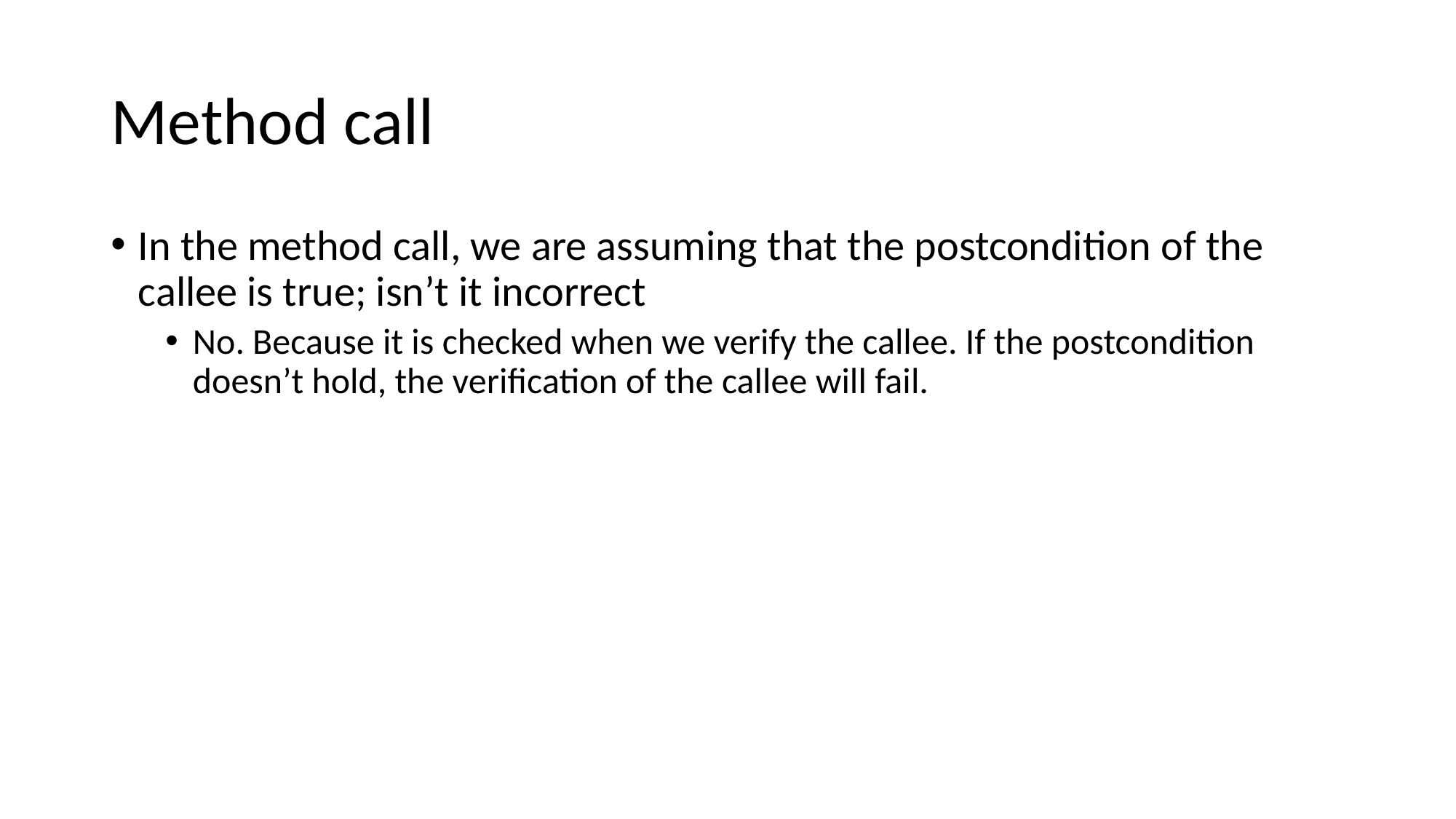

# Method call
In the method call, we are assuming that the postcondition of the callee is true; isn’t it incorrect
No. Because it is checked when we verify the callee. If the postcondition doesn’t hold, the verification of the callee will fail.